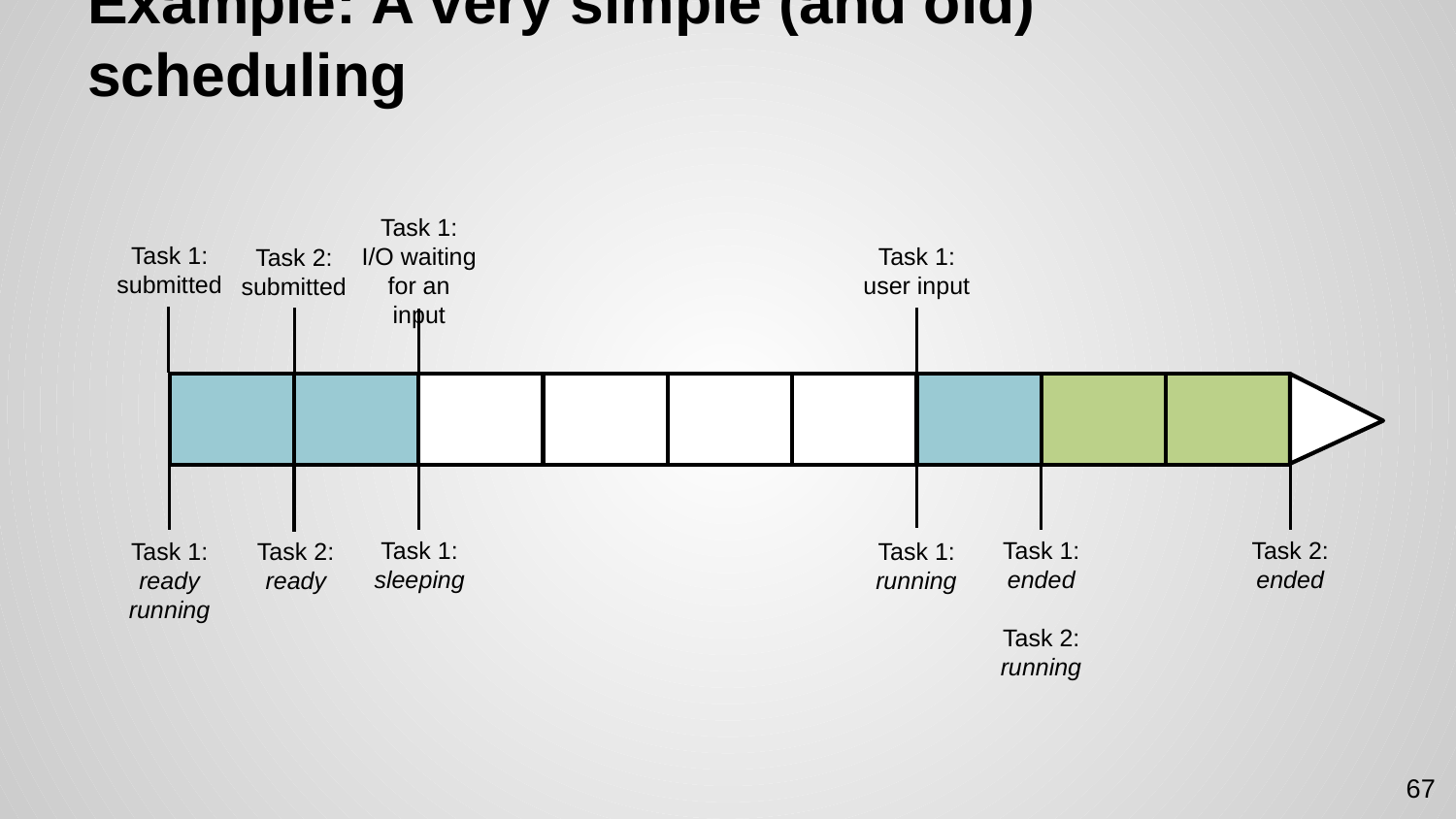

# Example: A very simple (and old) scheduling
Task 1:
I/O waiting for an input
Task 1:
submitted
Task 1:
user input
Task 2:
submitted

Task 1:
sleeping
Task 1:
ended
Task 2:
running
Task 2:
ended
Task 2:
ready
Task 1:
running
Task 1:
ready
running
67